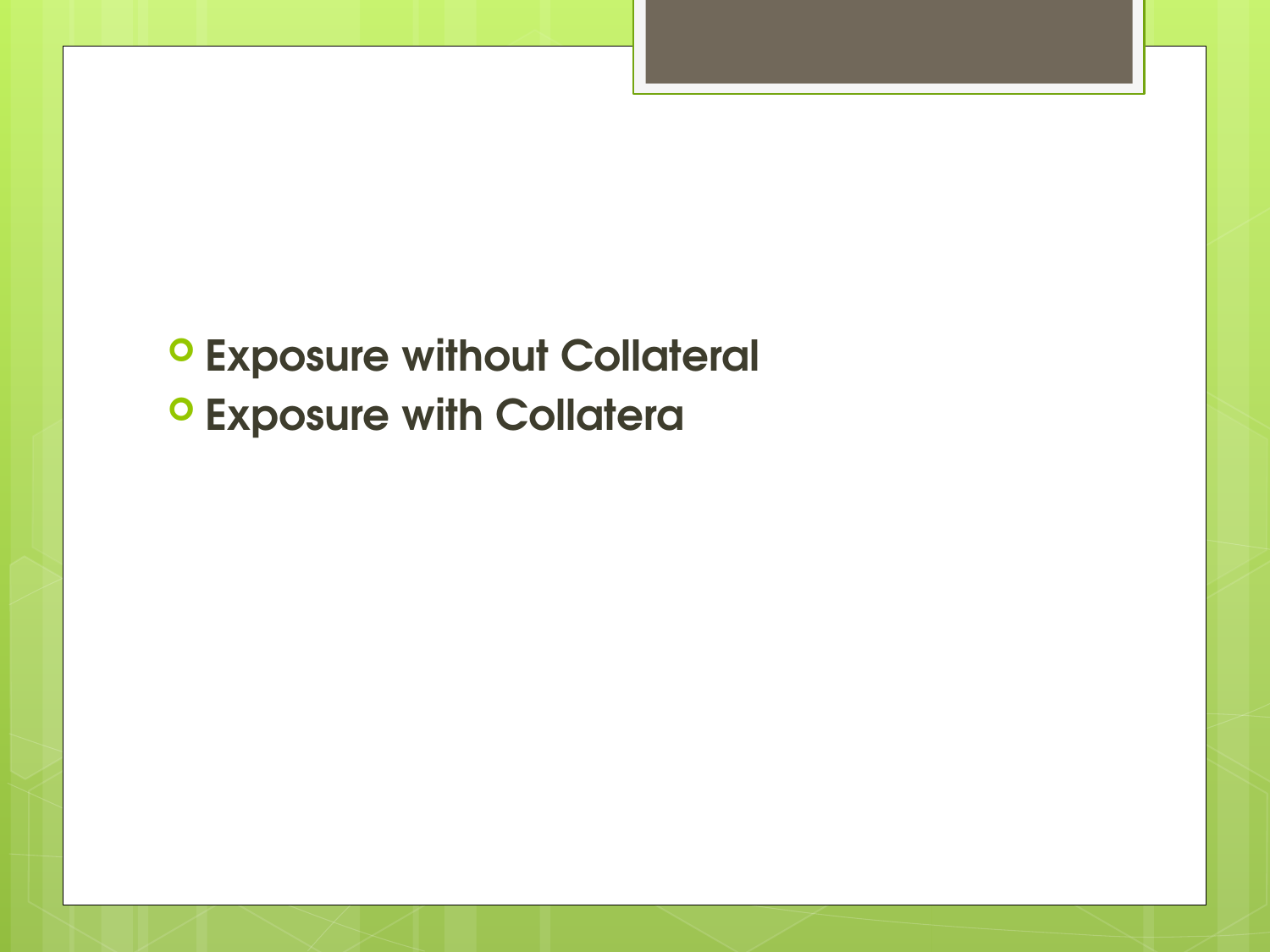

#
Exposure without Collateral
Exposure with Collatera